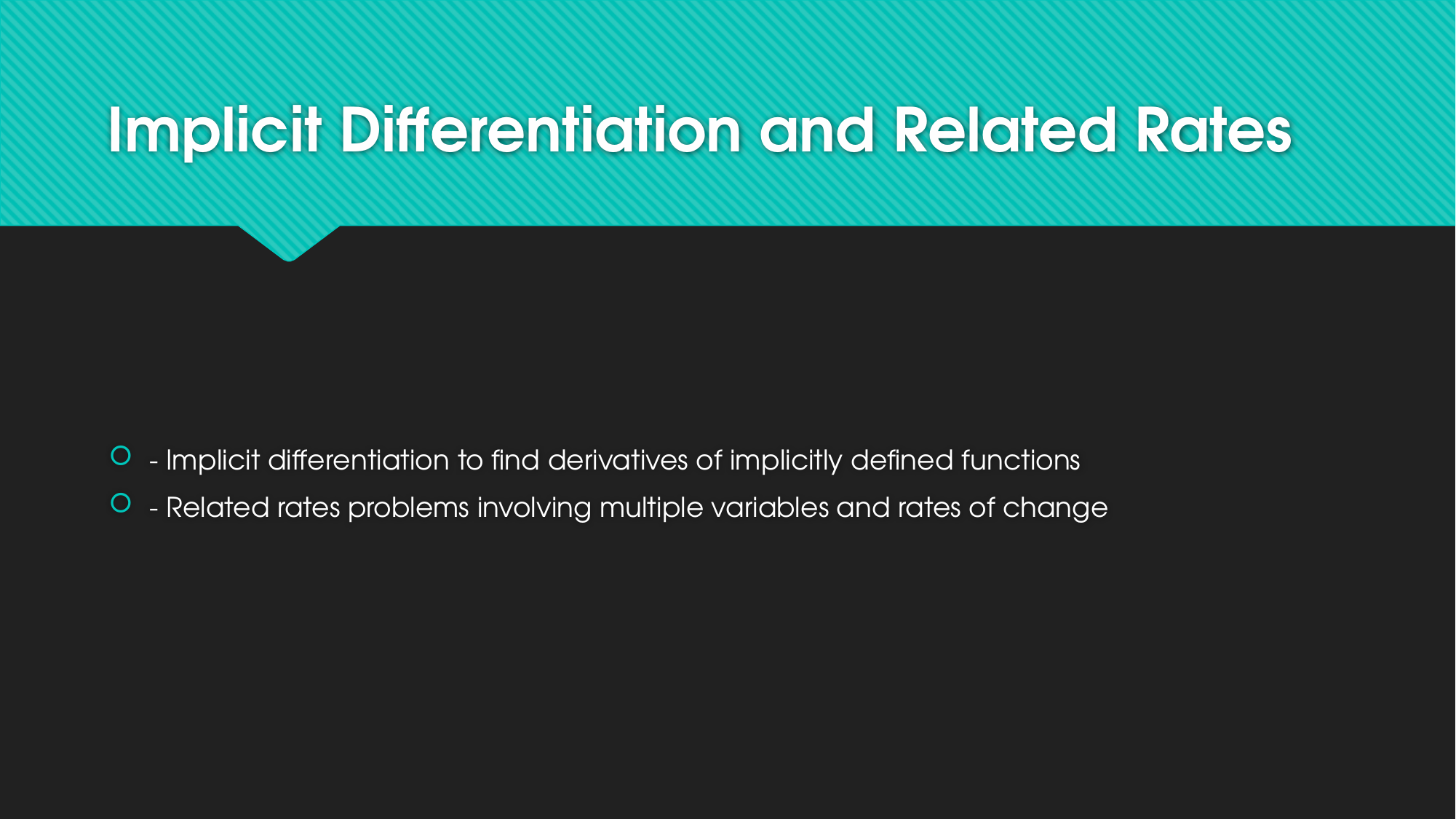

# Implicit Differentiation and Related Rates
- Implicit differentiation to find derivatives of implicitly defined functions
- Related rates problems involving multiple variables and rates of change